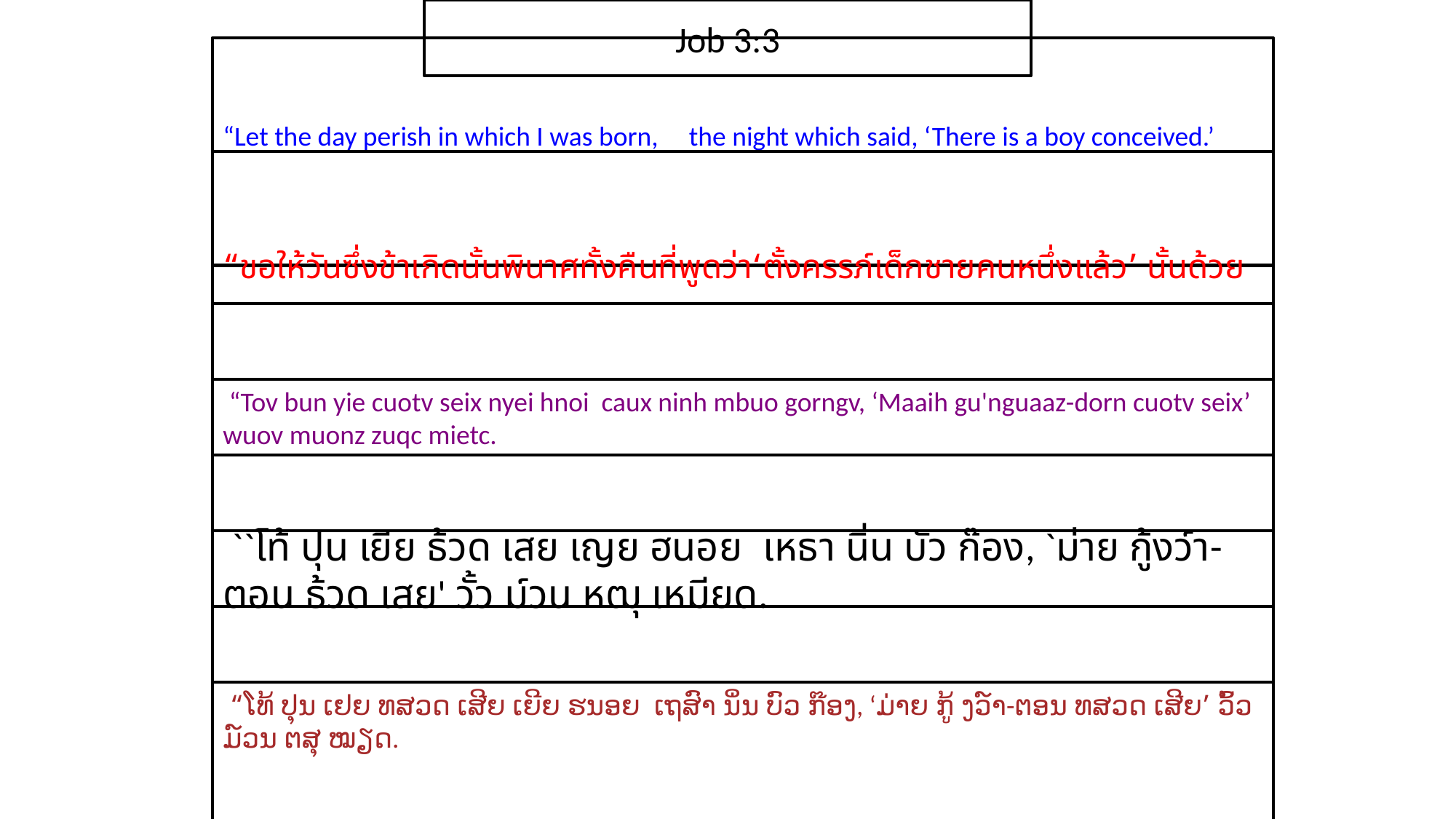

Job 3:3
“Let the day perish in which I was born,     the night which said, ‘There is a boy conceived.’
“ขอ​ให้​วัน​ซึ่ง​ข้า​เกิด​นั้น​พินาศทั้ง​คืน​ที่​พูด​ว่า‘ตั้งครรภ์​เด็กชาย​คน​หนึ่ง​แล้ว​’ นั้น​ด้วย
 “Tov bun yie cuotv seix nyei hnoi  caux ninh mbuo gorngv, ‘Maaih gu'nguaaz-dorn cuotv seix’ wuov muonz zuqc mietc.
 ``โท้ ปุน เยีย ธ้วด เสย เญย ฮนอย  เหธา นิ่น บัว ก๊อง, `ม่าย กู้งว์า-ตอน ธ้วด เสย' วั้ว ม์วน หฒุ เหมียด.
 “ໂທ້ ປຸນ ເຢຍ ທສວດ ເສີຍ ເຍີຍ ຮນອຍ  ເຖສົາ ນິ່ນ ບົວ ກ໊ອງ, ‘ມ່າຍ ກູ້ ງວ໌າ-ຕອນ ທສວດ ເສີຍ’ ວົ້ວ ມ໌ວນ ຕສຸ ໝຽດ.